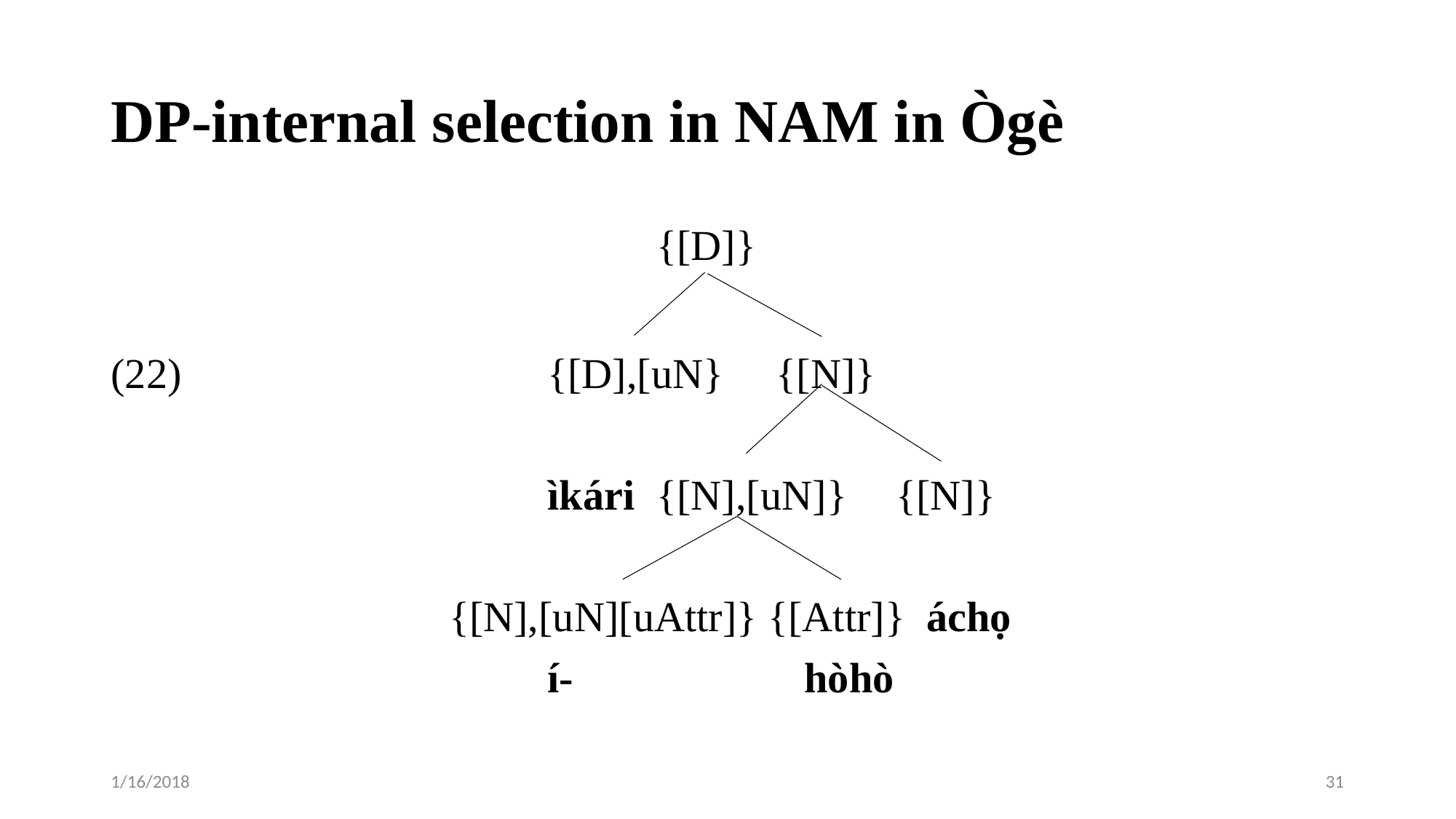

# DP-internal selection in NAM in Ògè
	{[D]}

(22)				{[D],[uN}	 {[N]}

				ìkári	{[N],[uN]}	  {[N]}

			 {[N],[uN][uAttr]} {[Attr]}  áchọ
	 	    	  	í-	              hòhò
1/16/2018
31